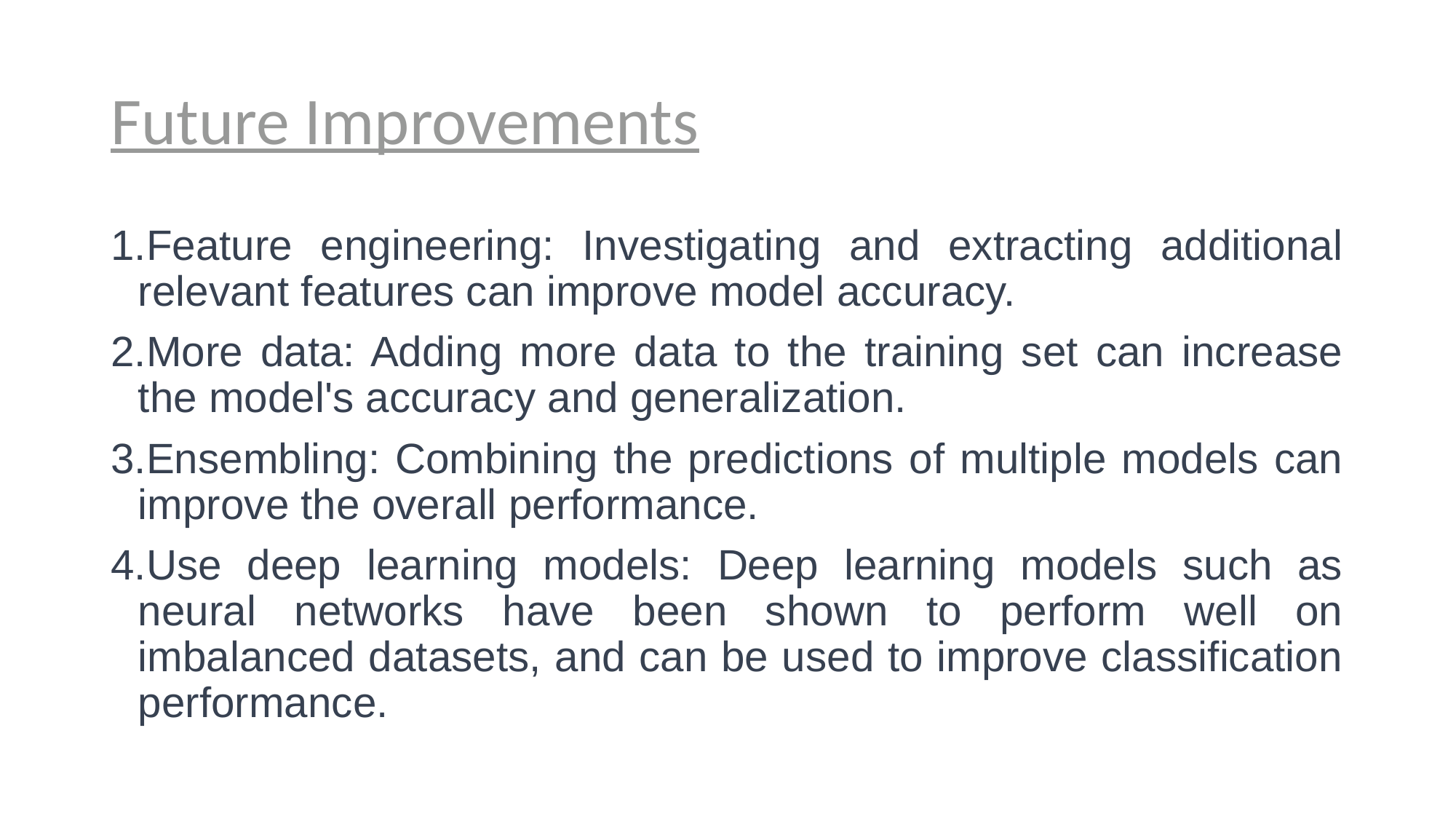

# Future Improvements
Feature engineering: Investigating and extracting additional relevant features can improve model accuracy.
More data: Adding more data to the training set can increase the model's accuracy and generalization.
Ensembling: Combining the predictions of multiple models can improve the overall performance.
Use deep learning models: Deep learning models such as neural networks have been shown to perform well on imbalanced datasets, and can be used to improve classification performance.